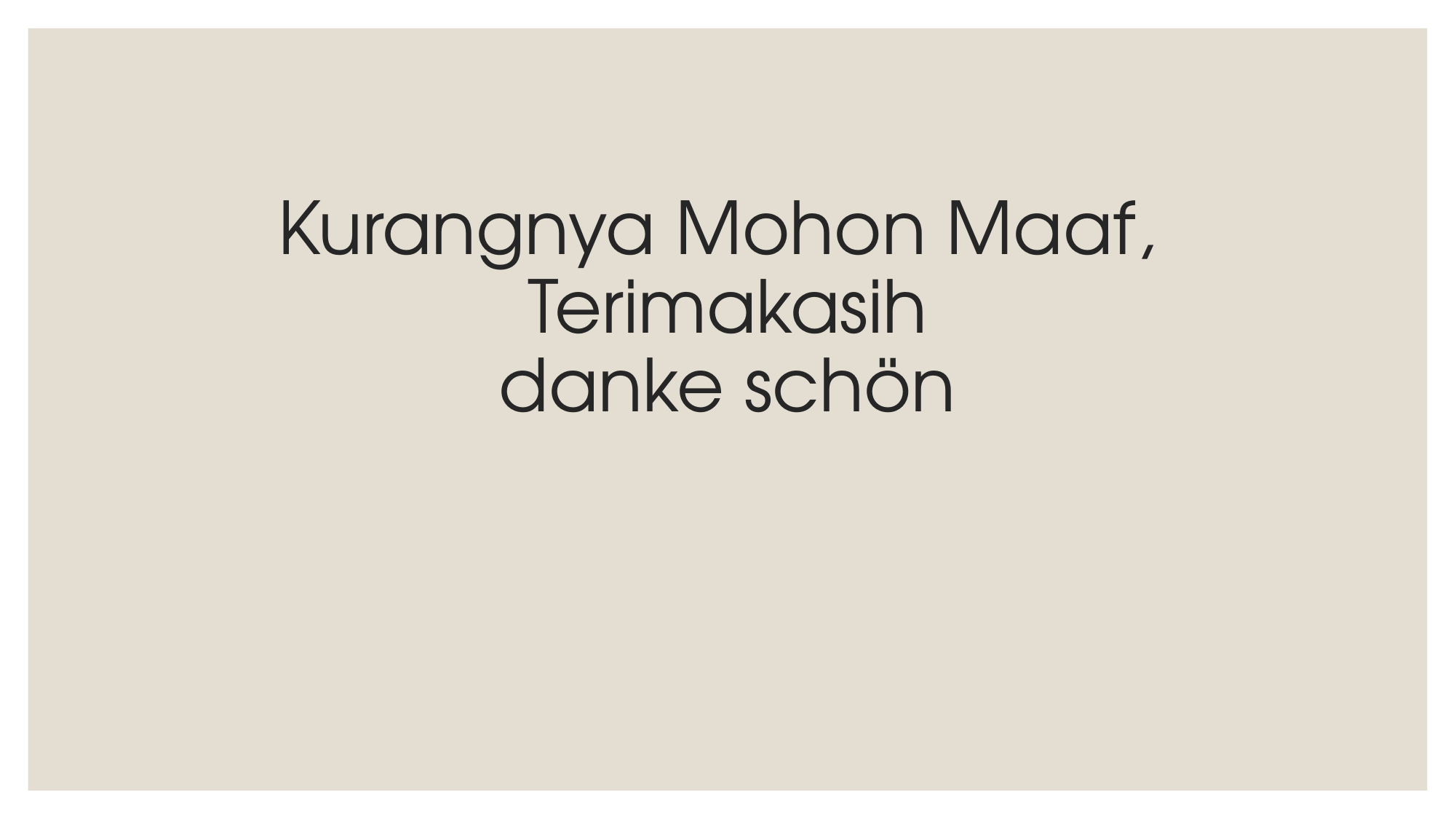

# Kurangnya Mohon Maaf, Terimakasih danke schön